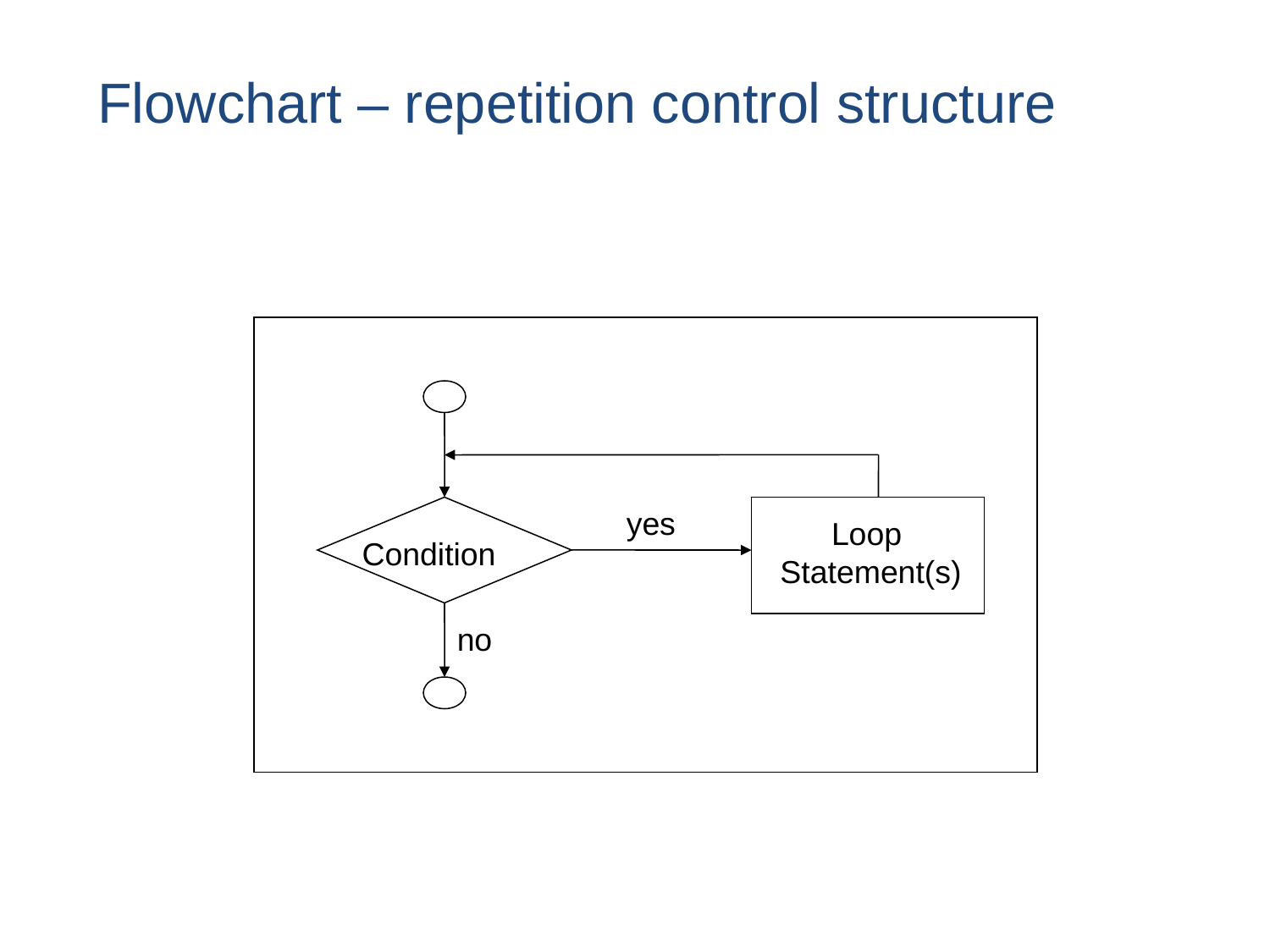

# Flowchart – repetition control structure

Loop
Statement(s)
Condition

yes
no